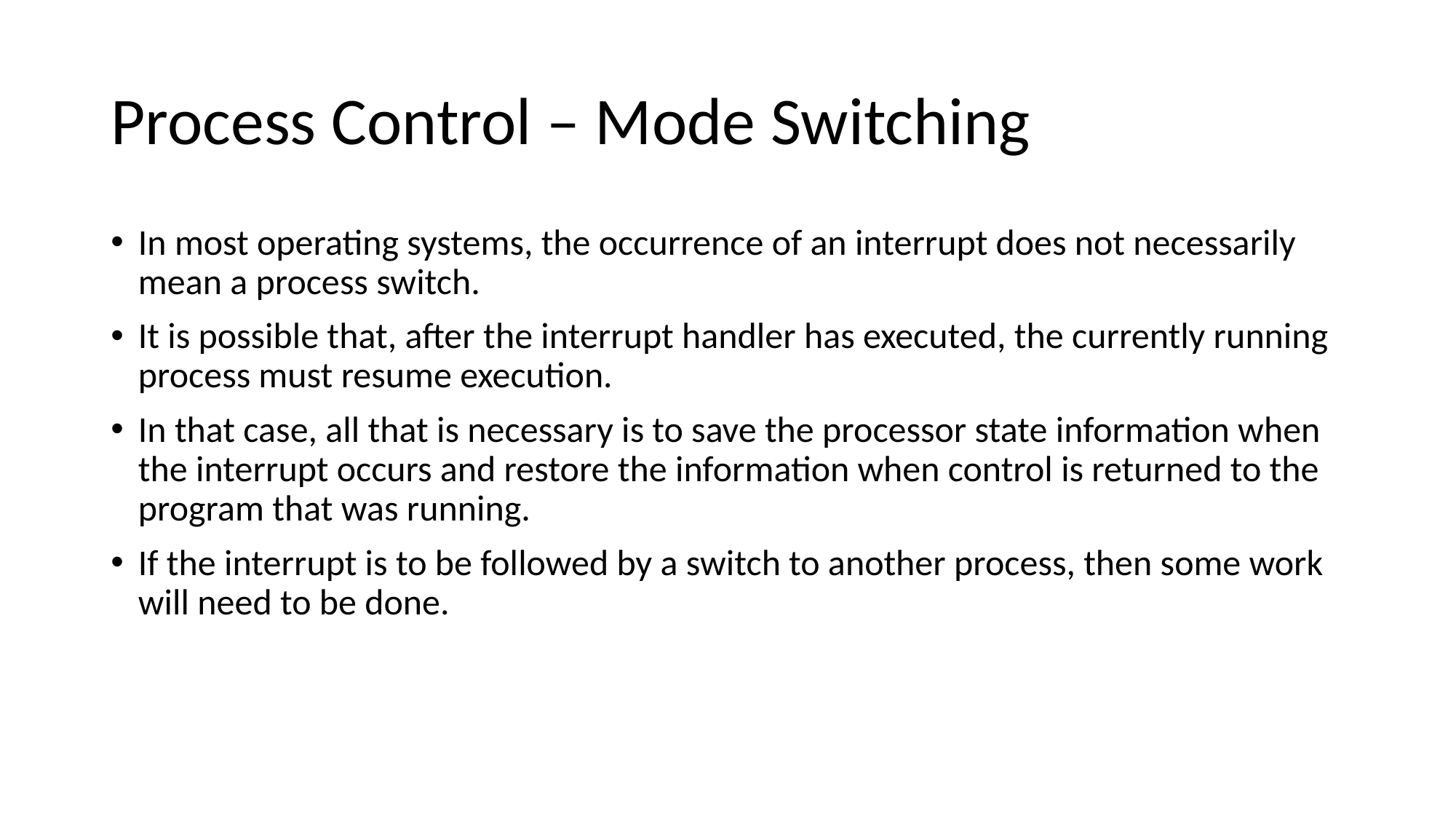

# Process Control – Mode Switching
In most operating systems, the occurrence of an interrupt does not necessarily mean a process switch.
It is possible that, after the interrupt handler has executed, the currently running process must resume execution.
In that case, all that is necessary is to save the processor state information when the interrupt occurs and restore the information when control is returned to the program that was running.
If the interrupt is to be followed by a switch to another process, then some work will need to be done.